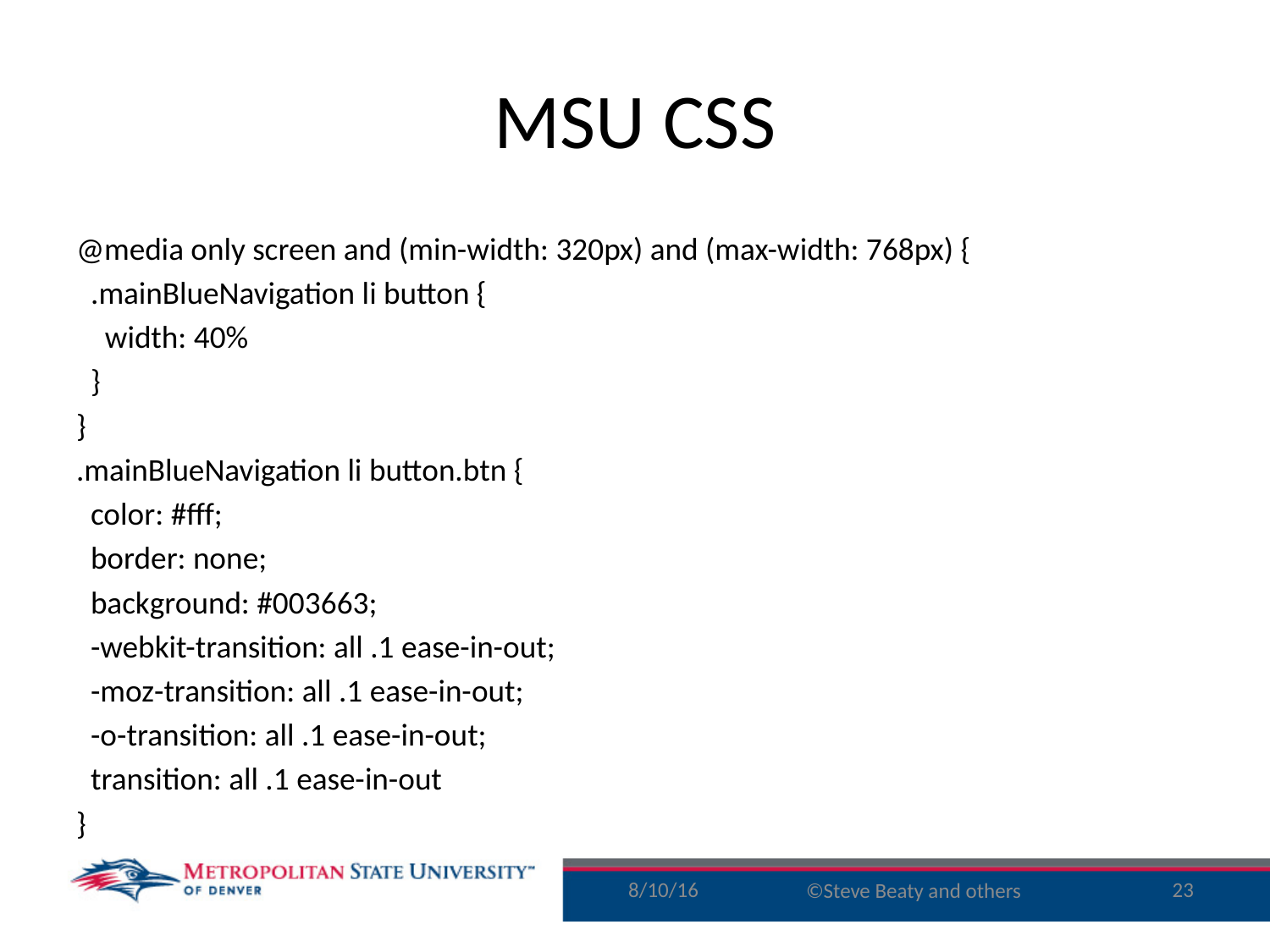

# MSU CSS
@media only screen and (min-width: 320px) and (max-width: 768px) {
  .mainBlueNavigation li button {
    width: 40%
  }
}
.mainBlueNavigation li button.btn {
  color: #fff;
  border: none;
  background: #003663;
  -webkit-transition: all .1 ease-in-out;
  -moz-transition: all .1 ease-in-out;
  -o-transition: all .1 ease-in-out;
  transition: all .1 ease-in-out
}
8/10/16
23
©Steve Beaty and others